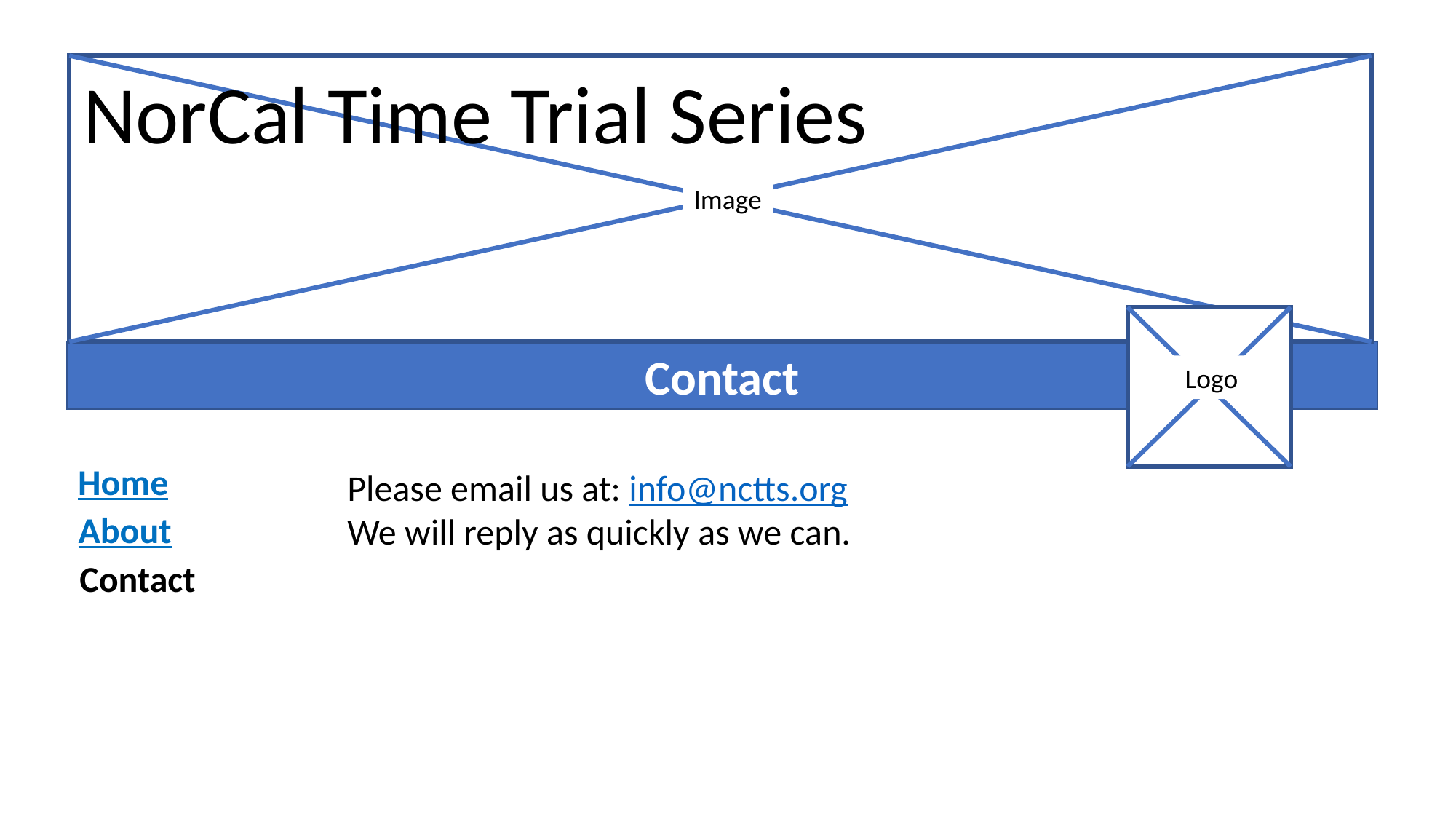

NorCal Time Trial Series
Image

Contact
Logo
Home
Please email us at: info@nctts.org
We will reply as quickly as we can.
About
Contact